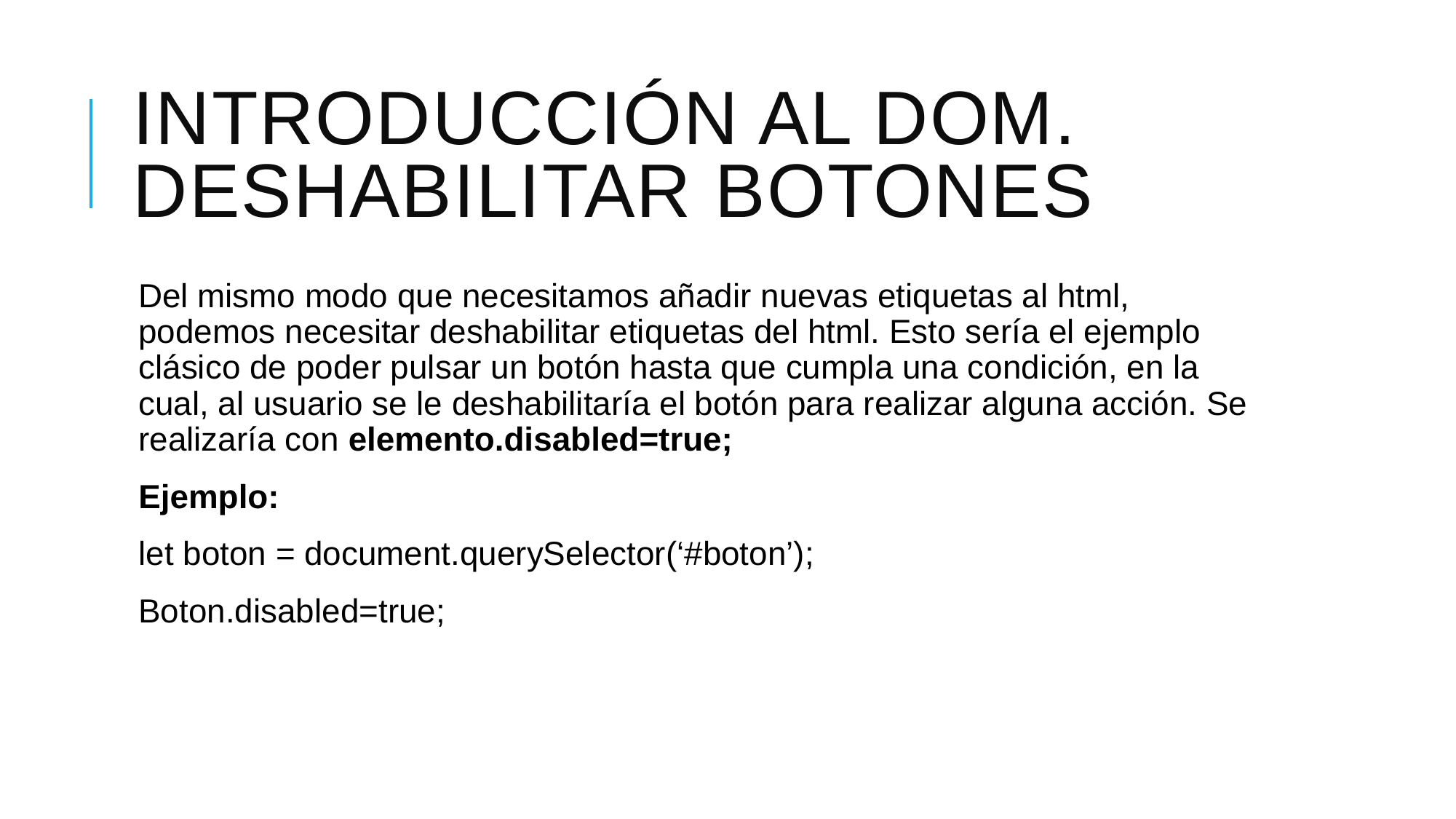

# Introducción al dom. DESHABILITAR BOTONES
Del mismo modo que necesitamos añadir nuevas etiquetas al html, podemos necesitar deshabilitar etiquetas del html. Esto sería el ejemplo clásico de poder pulsar un botón hasta que cumpla una condición, en la cual, al usuario se le deshabilitaría el botón para realizar alguna acción. Se realizaría con elemento.disabled=true;
Ejemplo:
let boton = document.querySelector(‘#boton’);
Boton.disabled=true;